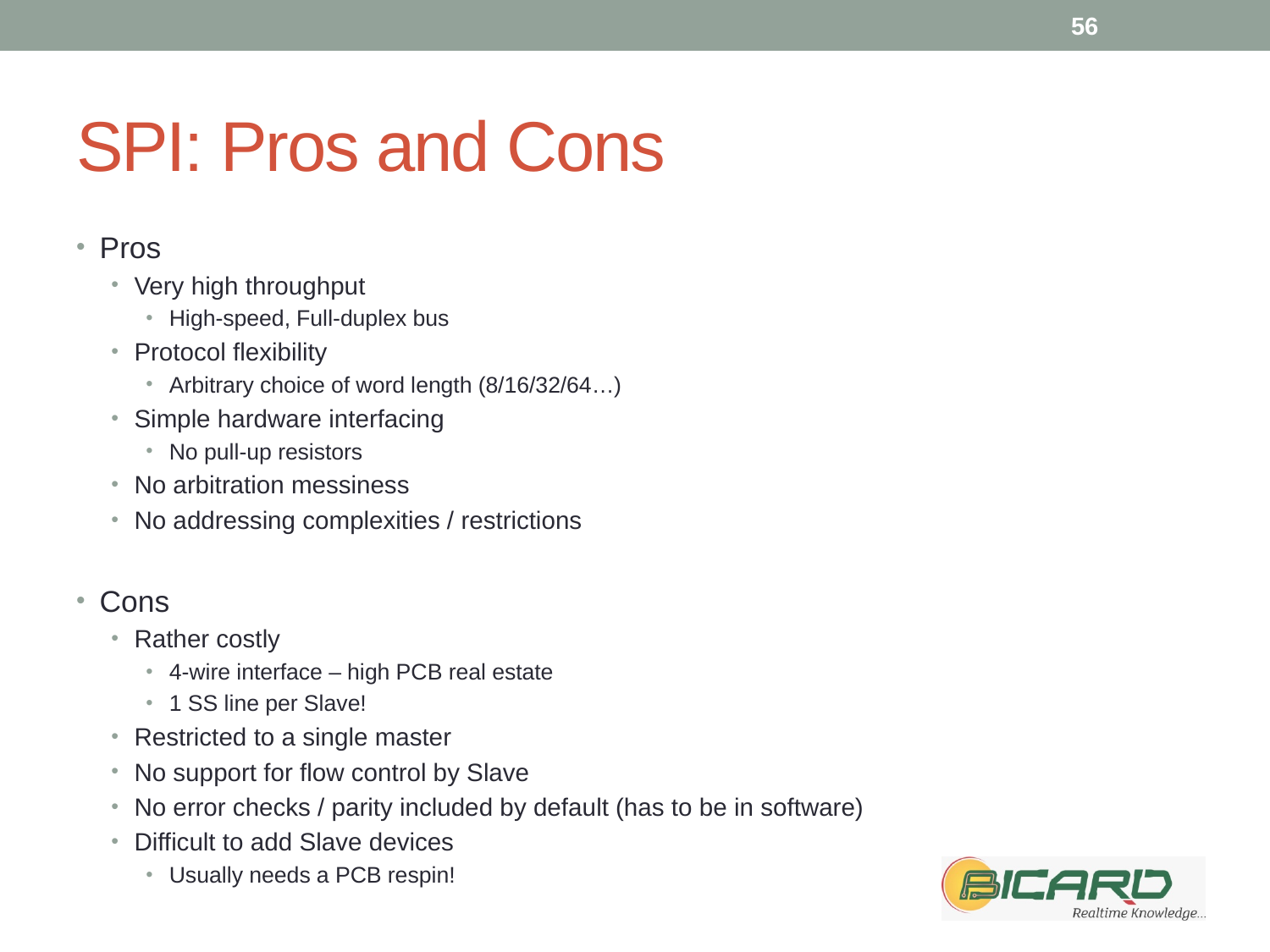

56
# SPI: Pros and Cons
Pros
Very high throughput
High-speed, Full-duplex bus
Protocol flexibility
Arbitrary choice of word length (8/16/32/64…)
Simple hardware interfacing
No pull-up resistors
No arbitration messiness
No addressing complexities / restrictions

Cons
Rather costly
4-wire interface – high PCB real estate
1 SS line per Slave!
Restricted to a single master
No support for flow control by Slave
No error checks / parity included by default (has to be in software)
Difficult to add Slave devices
Usually needs a PCB respin!